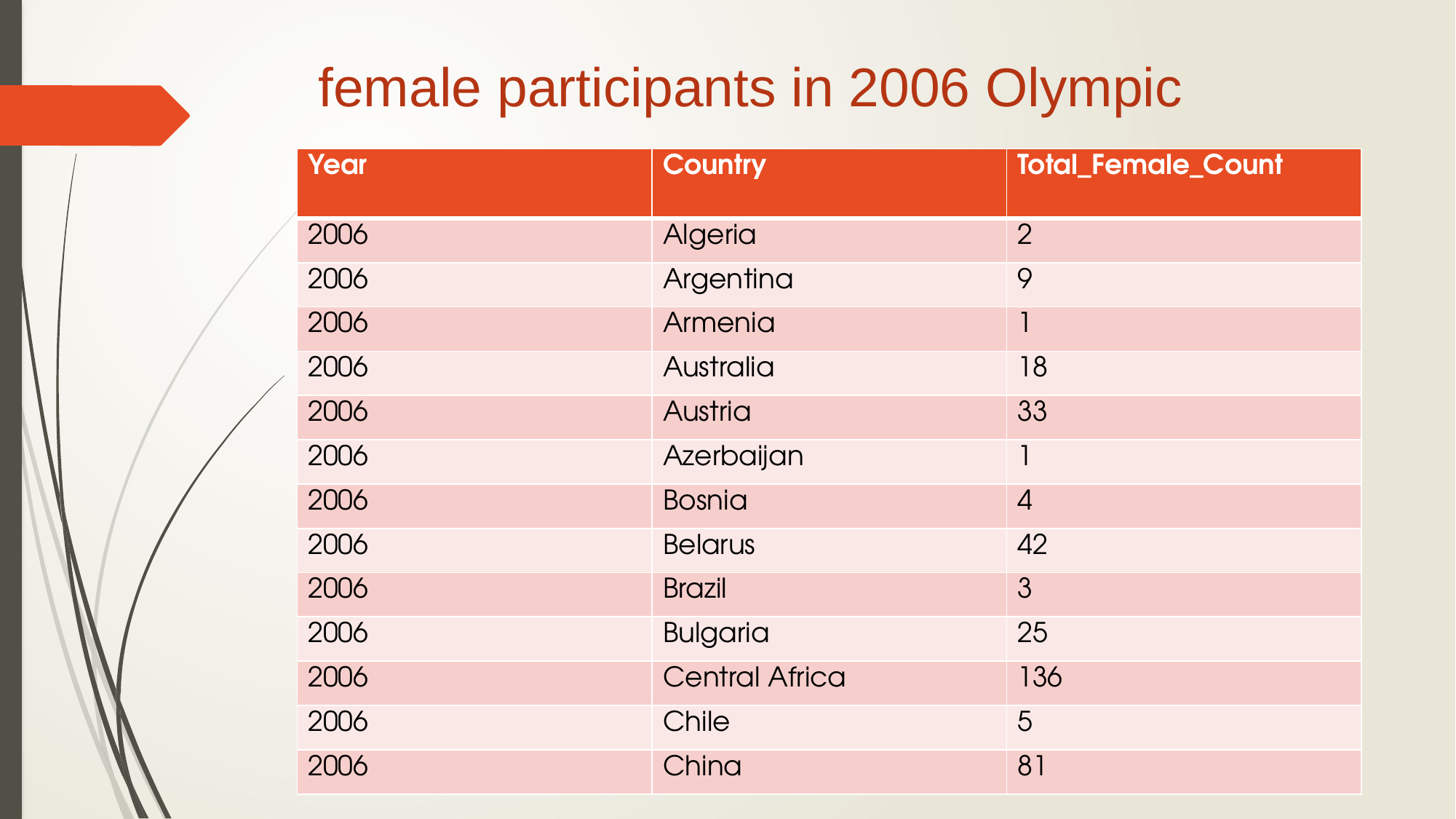

# female participants in 2006 Olympic
| Year | Country | Total\_Female\_Count |
| --- | --- | --- |
| 2006 | Algeria | 2 |
| 2006 | Argentina | 9 |
| 2006 | Armenia | 1 |
| 2006 | Australia | 18 |
| 2006 | Austria | 33 |
| 2006 | Azerbaijan | 1 |
| 2006 | Bosnia | 4 |
| 2006 | Belarus | 42 |
| 2006 | Brazil | 3 |
| 2006 | Bulgaria | 25 |
| 2006 | Central Africa | 136 |
| 2006 | Chile | 5 |
| 2006 | China | 81 |